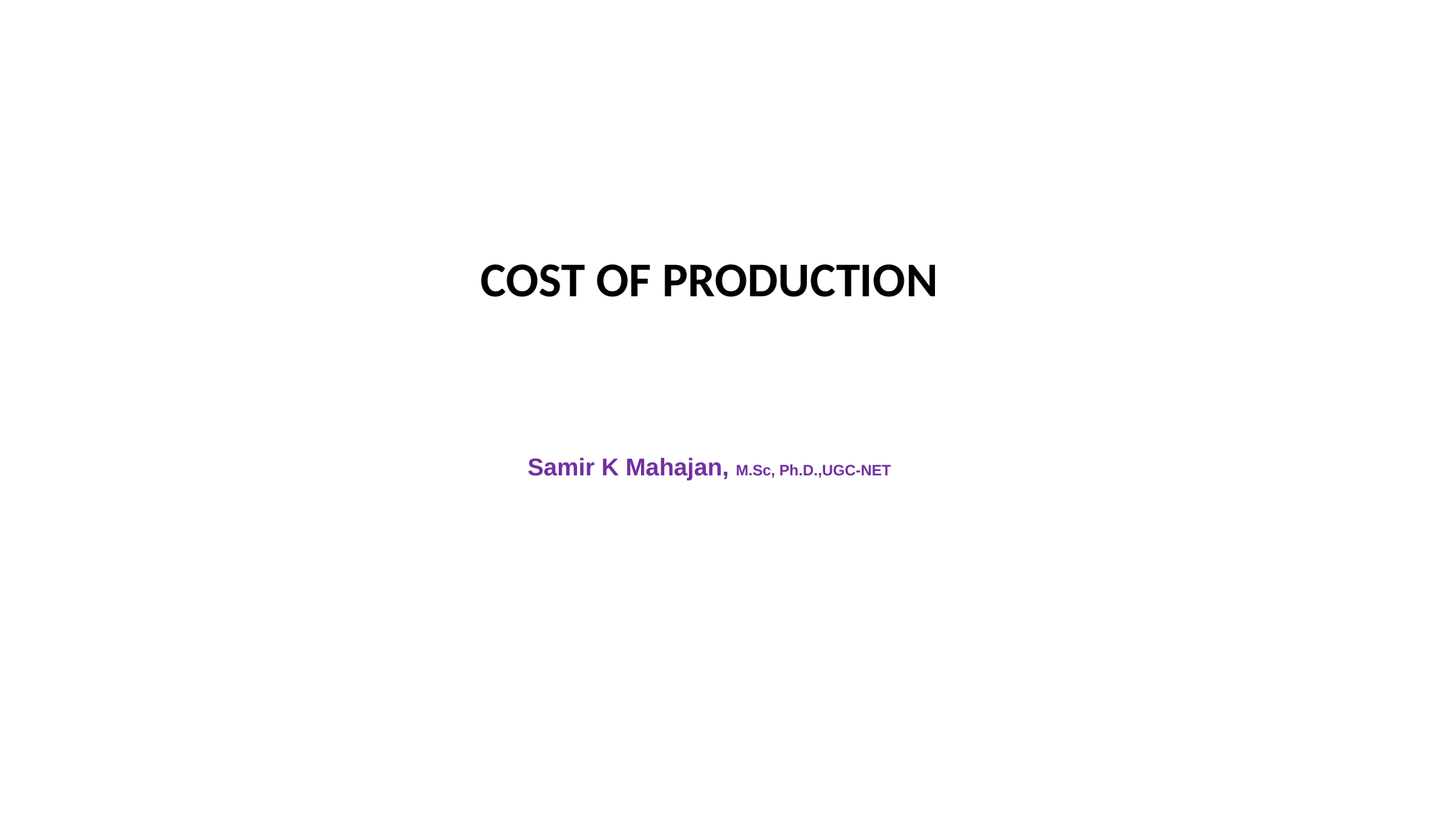

COST OF PRODUCTION

Samir K Mahajan, M.Sc, Ph.D.,UGC-NET